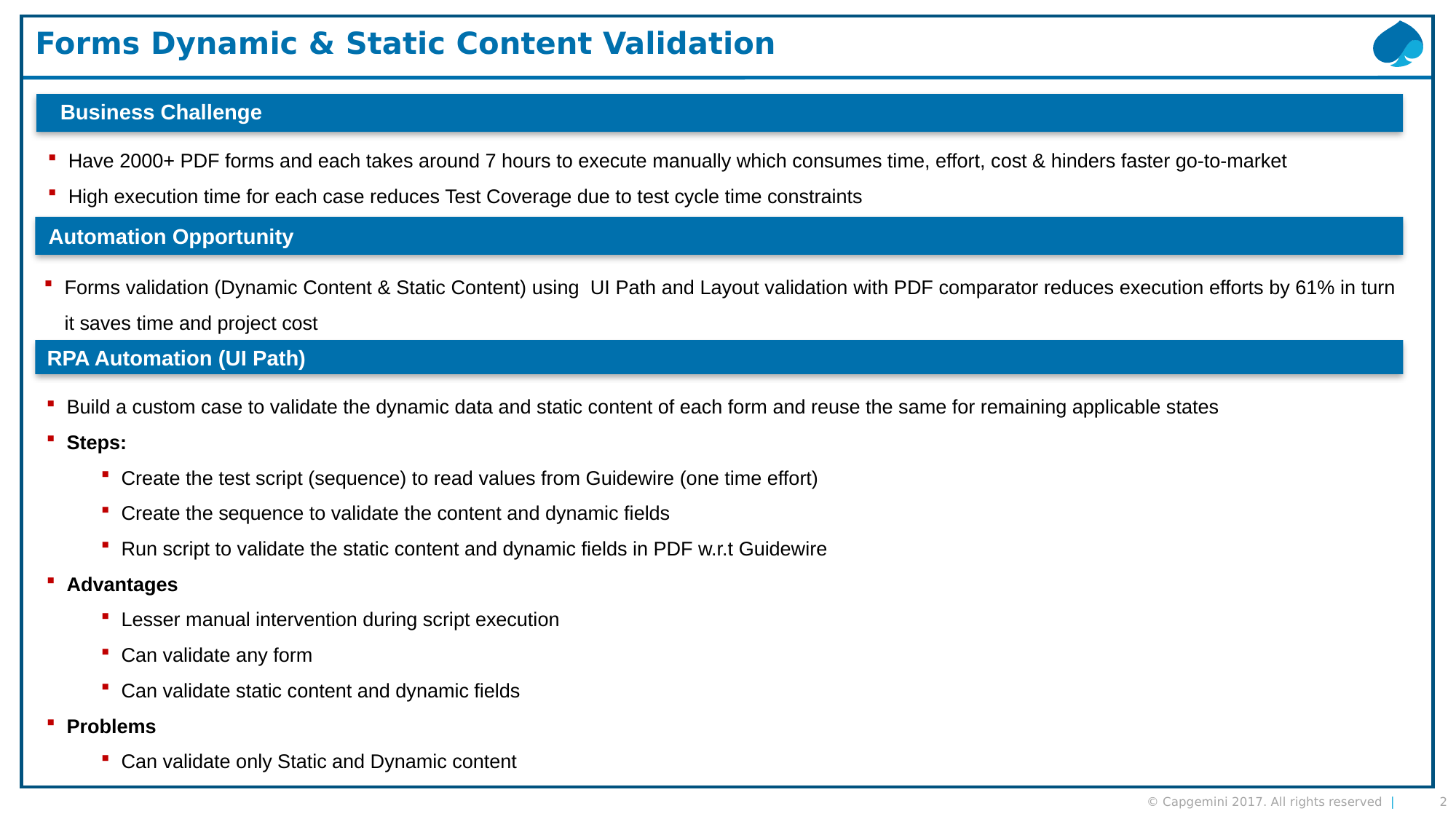

# Forms Dynamic & Static Content Validation

   Business Challenge
Have 2000+ PDF forms and each takes around 7 hours to execute manually which consumes time, effort, cost & hinders faster go-to-market
High execution time for each case reduces Test Coverage due to test cycle time constraints

 Automation Opportunity
Forms validation (Dynamic Content & Static Content) using  UI Path and Layout validation with PDF comparator reduces execution efforts by 61% in turn it saves time and project cost
 RPA Automation (UI Path)
Build a custom case to validate the dynamic data and static content of each form and reuse the same for remaining applicable states
Steps:
Create the test script (sequence) to read values from Guidewire (one time effort)
Create the sequence to validate the content and dynamic fields
Run script to validate the static content and dynamic fields in PDF w.r.t Guidewire
Advantages
Lesser manual intervention during script execution
Can validate any form
Can validate static content and dynamic fields
Problems
Can validate only Static and Dynamic content